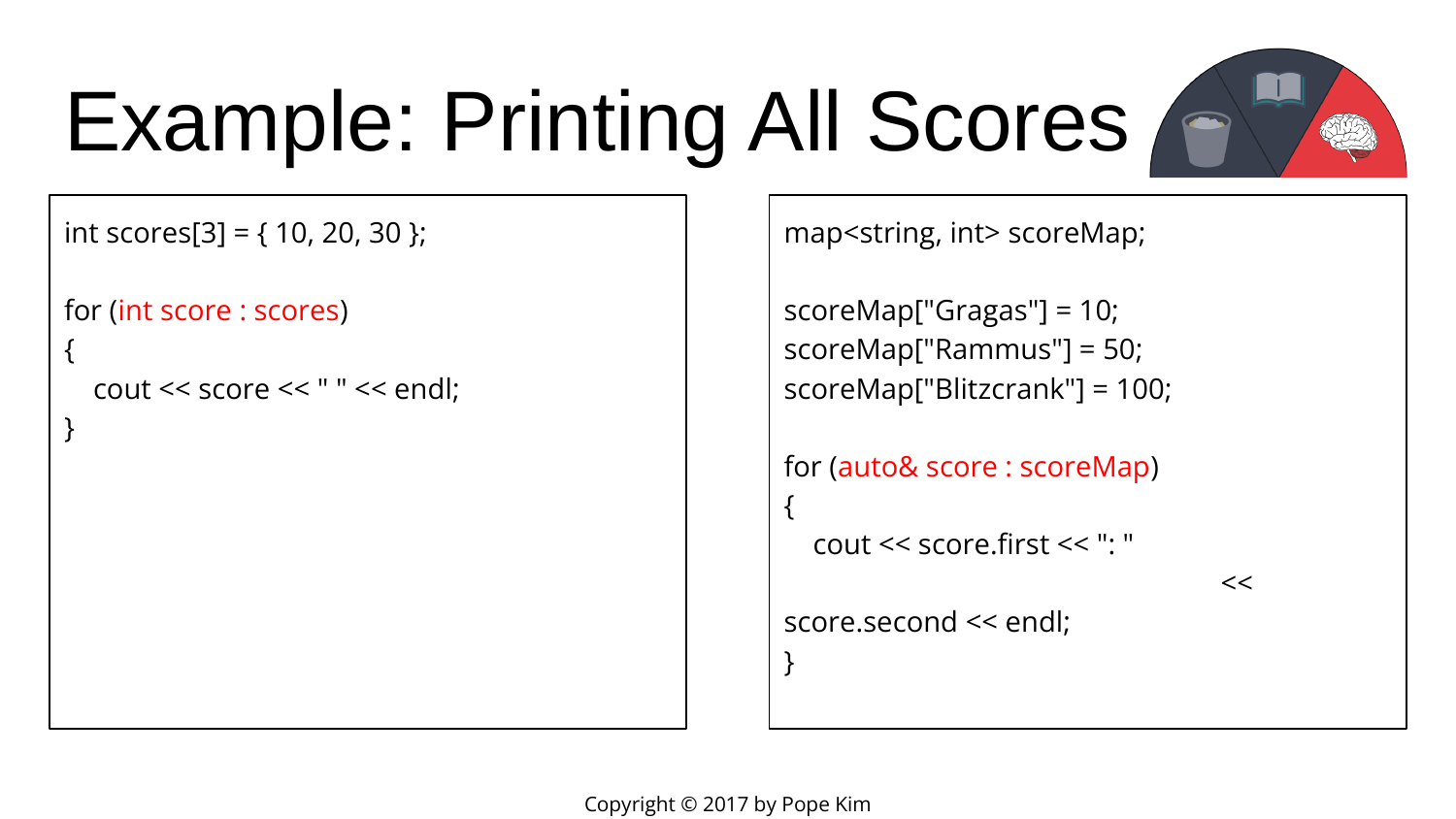

# Example: Printing All Scores
int scores[3] = { 10, 20, 30 };

for (int score : scores)
{
    cout << score << " " << endl;
}

map<string, int> scoreMap;

scoreMap["Gragas"] = 10;
scoreMap["Rammus"] = 50;
scoreMap["Blitzcrank"] = 100;

for (auto& score : scoreMap)
{
    cout << score.first << ": "
			<< score.second << endl;
}